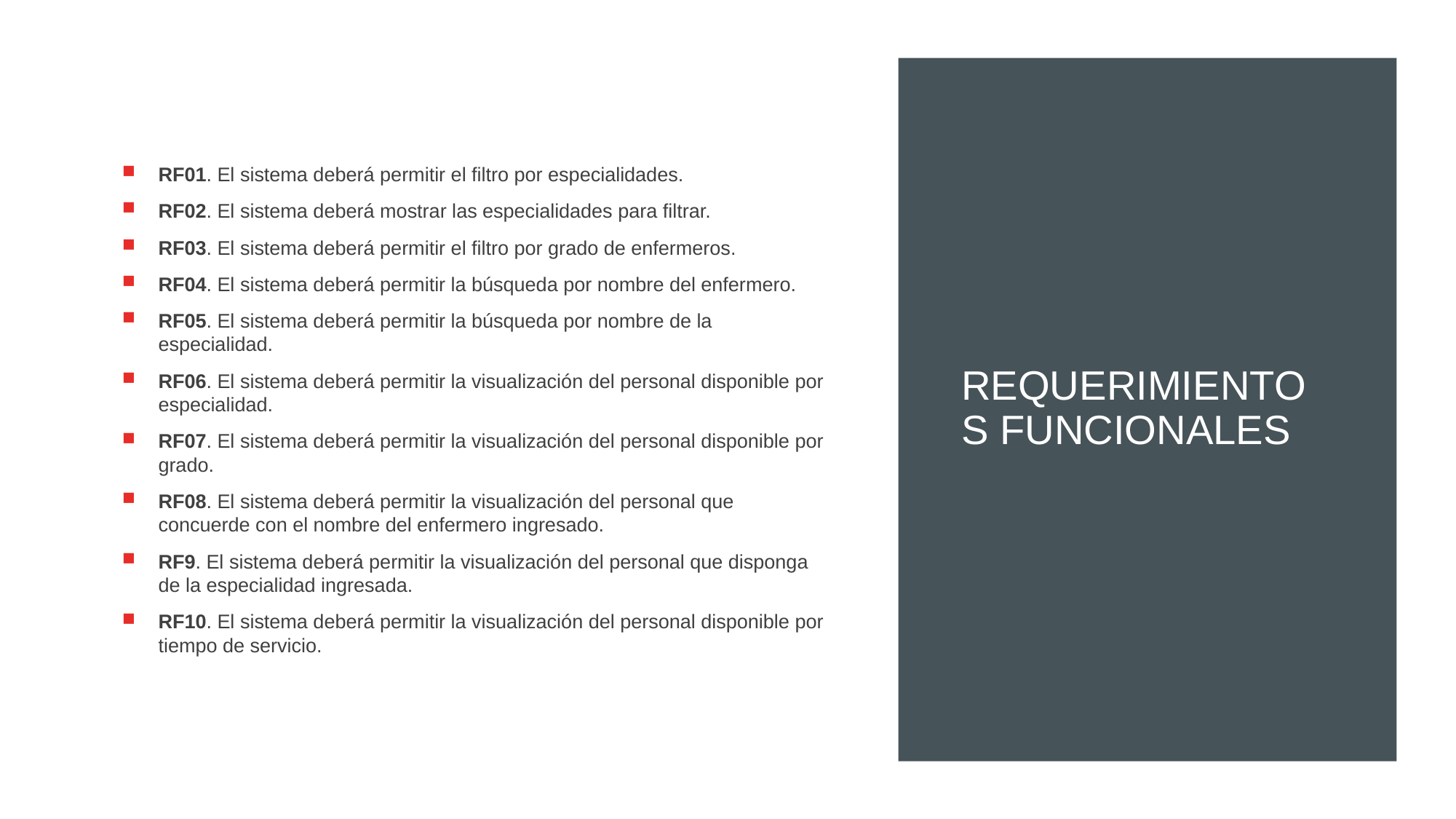

RF01. El sistema deberá permitir el filtro por especialidades.
RF02. El sistema deberá mostrar las especialidades para filtrar.
RF03. El sistema deberá permitir el filtro por grado de enfermeros.
RF04. El sistema deberá permitir la búsqueda por nombre del enfermero.
RF05. El sistema deberá permitir la búsqueda por nombre de la especialidad.
RF06. El sistema deberá permitir la visualización del personal disponible por especialidad.
RF07. El sistema deberá permitir la visualización del personal disponible por grado.
RF08. El sistema deberá permitir la visualización del personal que concuerde con el nombre del enfermero ingresado.
RF9. El sistema deberá permitir la visualización del personal que disponga de la especialidad ingresada.
RF10. El sistema deberá permitir la visualización del personal disponible por tiempo de servicio.
# REQUERIMIENTOS FUNCIONALES